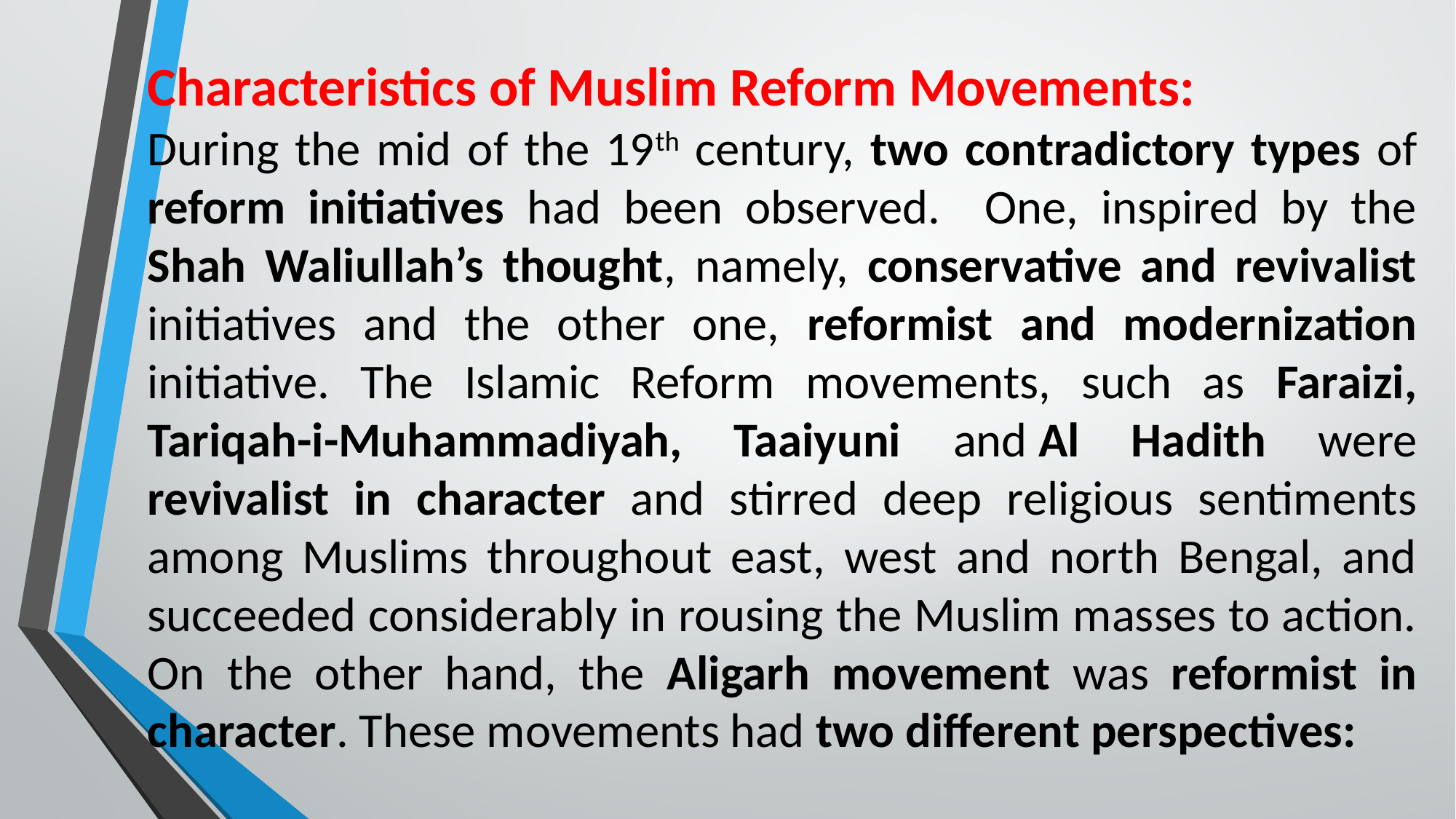

Characteristics of Muslim Reform Movements:
During the mid of the 19th century, two contradictory types of reform initiatives had been observed.  One, inspired by the Shah Waliullah’s thought, namely, conservative and revivalist initiatives and the other one, reformist and modernization initiative. The Islamic Reform movements, such as Faraizi, Tariqah-i-Muhammadiyah, Taaiyuni and Al Hadith were revivalist in character and stirred deep religious sentiments among Muslims throughout east, west and north Bengal, and succeeded considerably in rousing the Muslim masses to action. On the other hand, the Aligarh movement was reformist in character. These movements had two different perspectives: